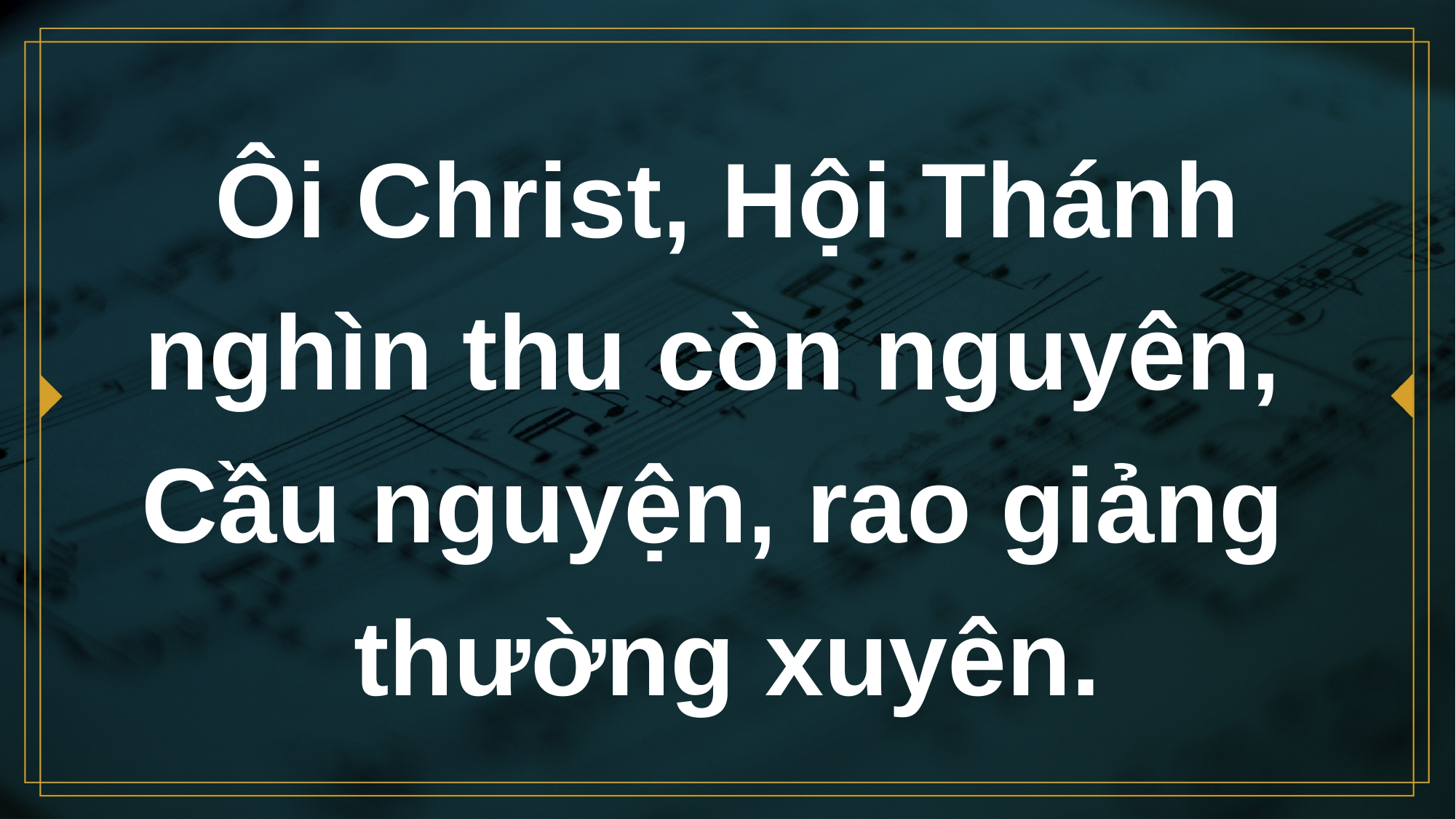

# Ôi Christ, Hội Thánh nghìn thu còn nguyên, Cầu nguyện, rao giảng thường xuyên.